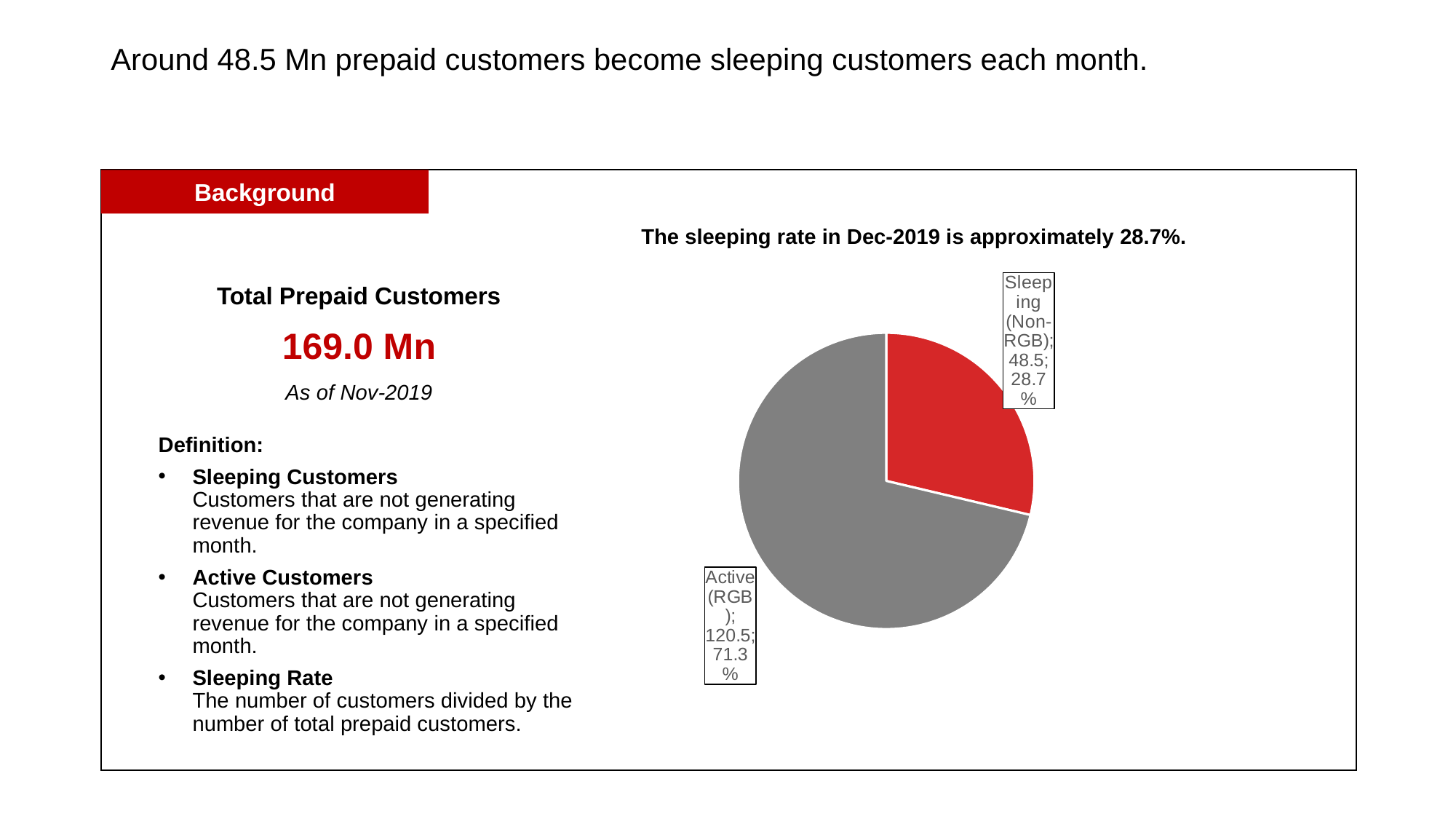

# Around 48.5 Mn prepaid customers become sleeping customers each month.

Background
The sleeping rate in Dec-2019 is approximately 28.7%.

### Chart

| Category | Customers in Mn |
|---|---|
| Sleeping (Non-RGB) | 48.5 |
| Active (RGB) | 120.5 |
Total Prepaid Customers
169.0 Mn
As of Nov-2019
Definition:
Sleeping Customers
Customers that are not generating revenue for the company in a specified month.
Active Customers
Customers that are not generating revenue for the company in a specified month.
Sleeping Rate
The number of customers divided by the number of total prepaid customers.